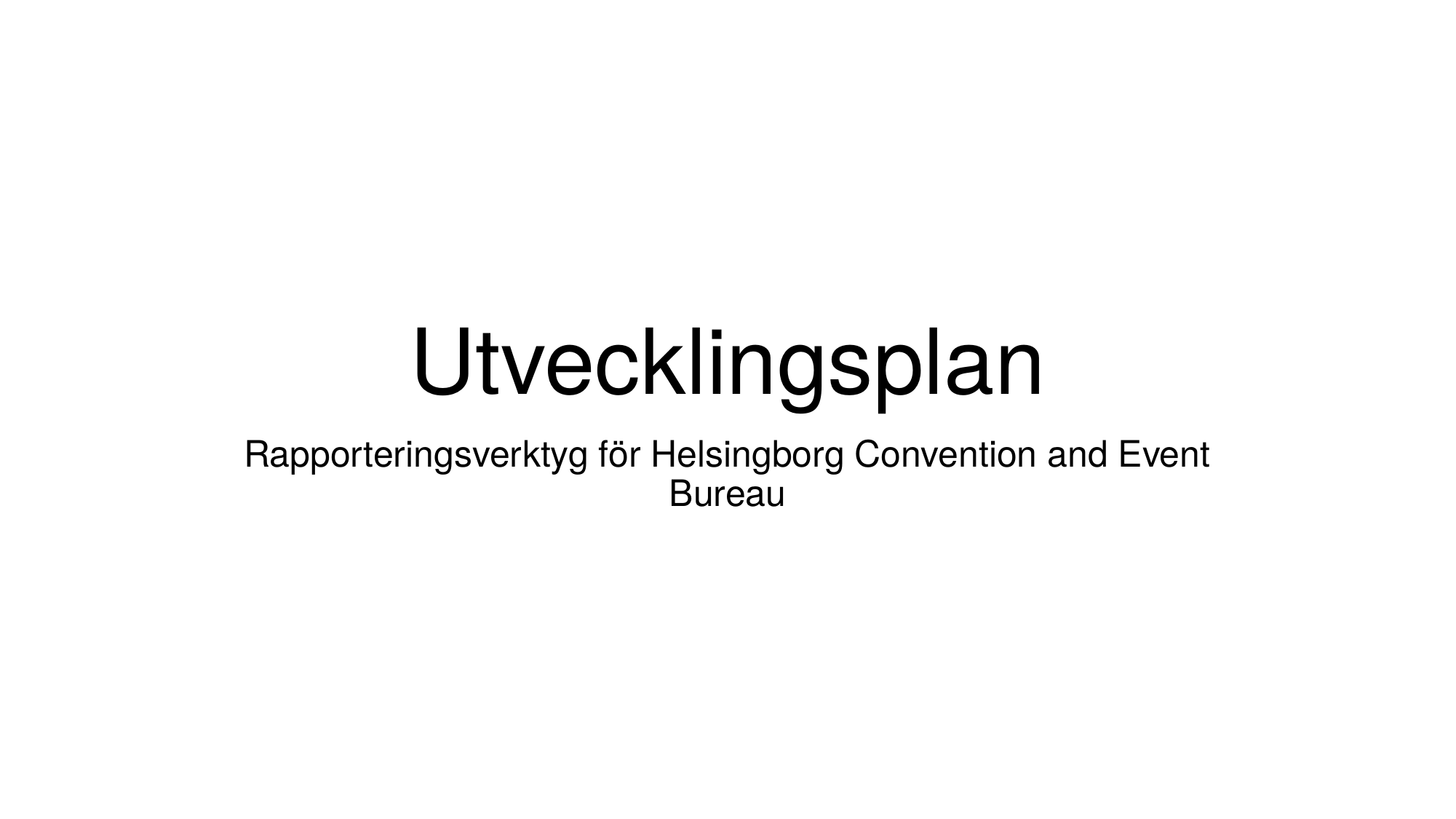

# Utvecklingsplan
Rapporteringsverktyg för Helsingborg Convention and Event Bureau